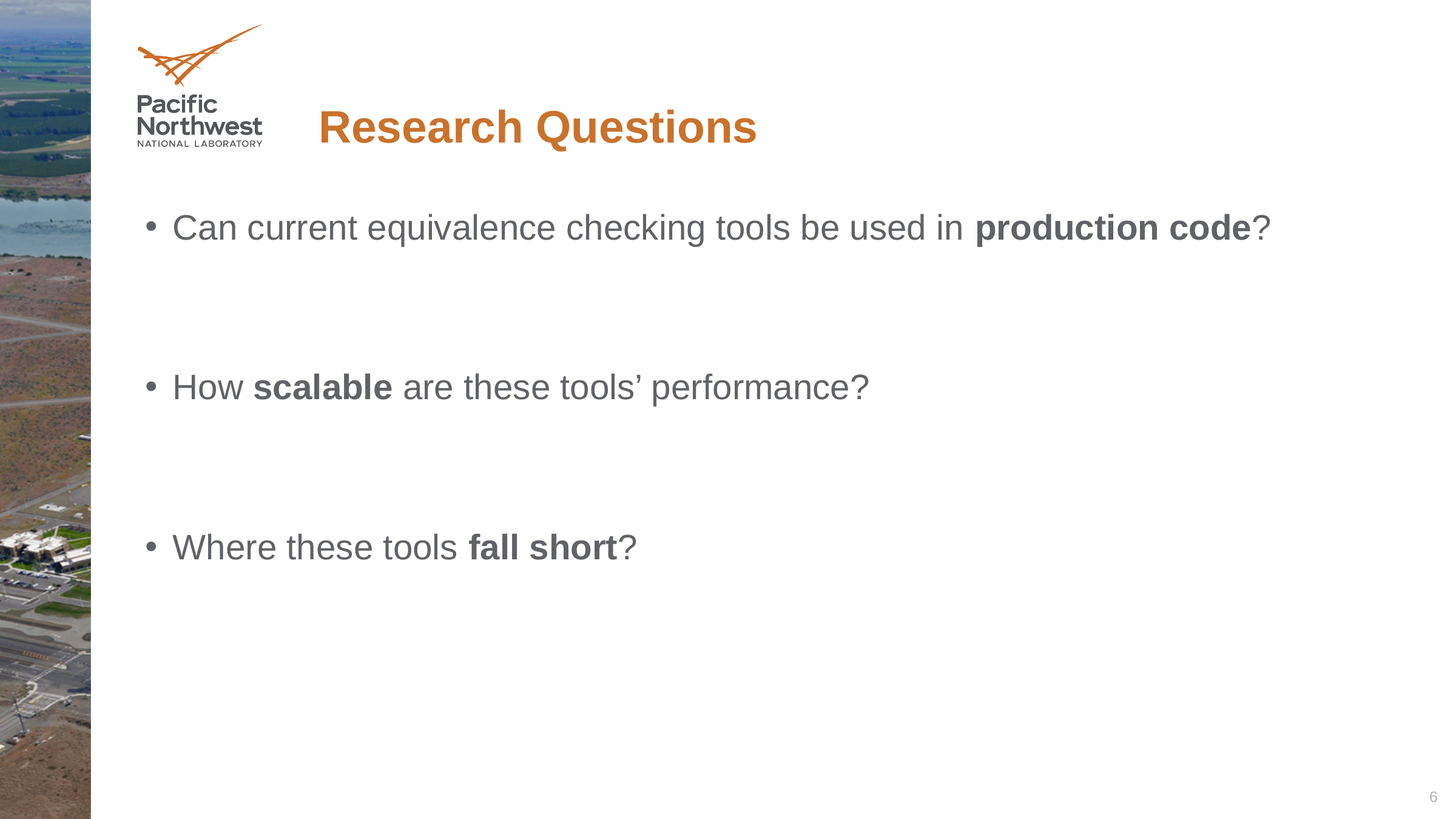

# Research Questions
Can current equivalence checking tools be used in production code?

How scalable are these tools’ performance?

Where these tools fall short?
6